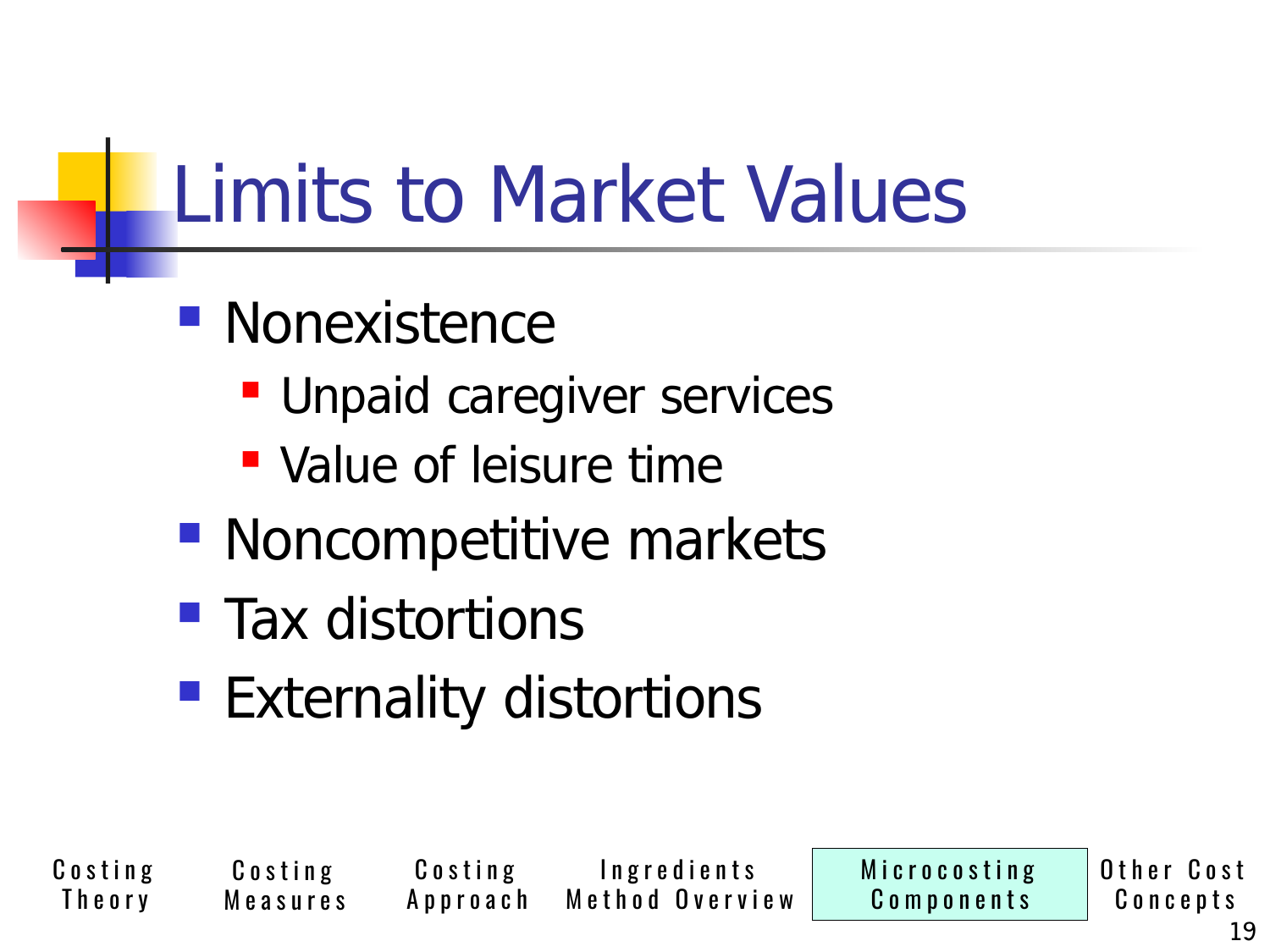

# Limits to Market Values
Nonexistence
Unpaid caregiver services
Value of leisure time
Noncompetitive markets
Tax distortions
Externality distortions
Costing Theory
Ingredients Method Overview
Microcosting Components
Other Cost Concepts
Costing Approach
Costing Measures

19